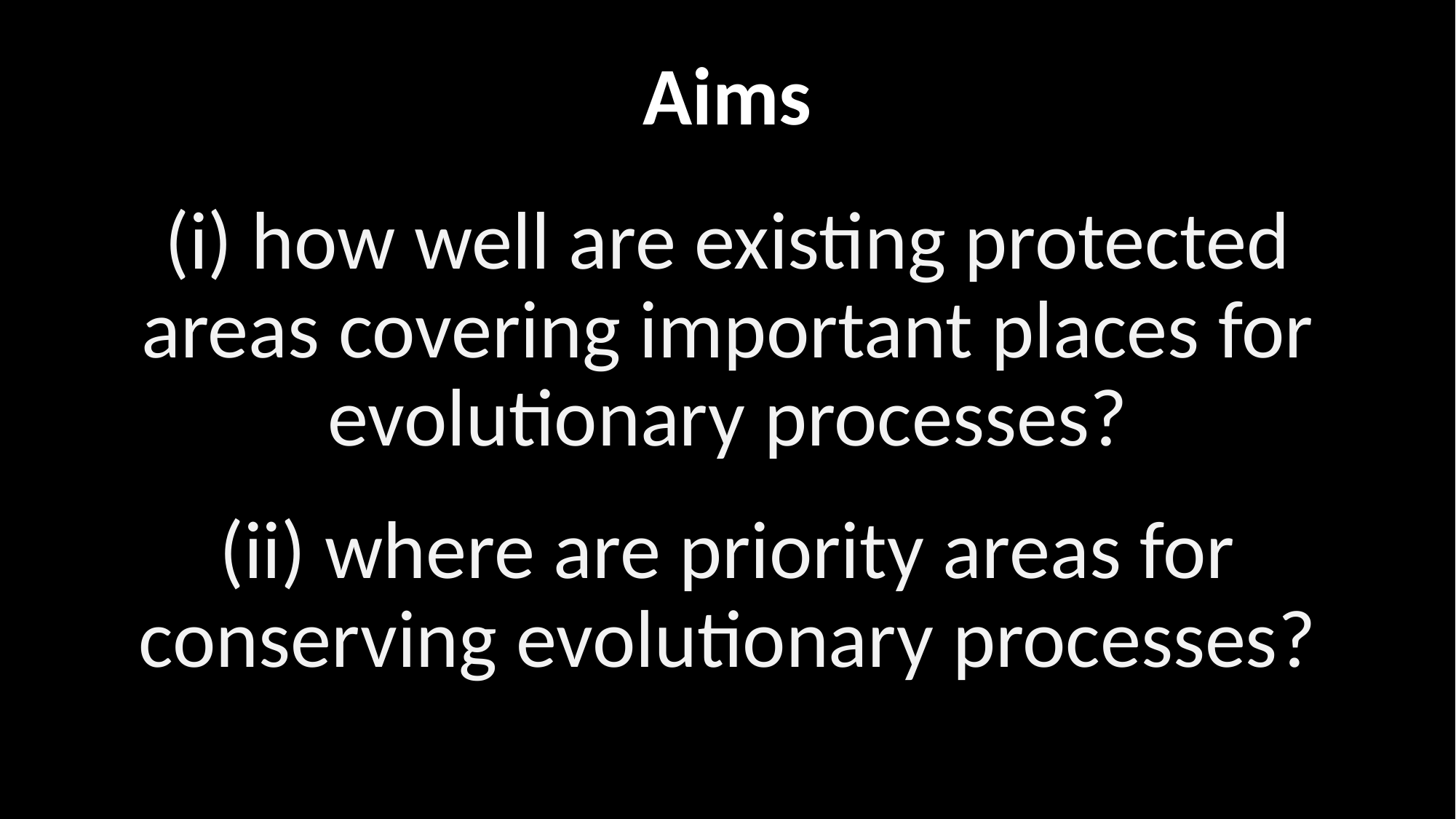

Aims
# (i) how well are existing protected areas covering important places for evolutionary processes?
(ii) where are priority areas for conserving evolutionary processes?